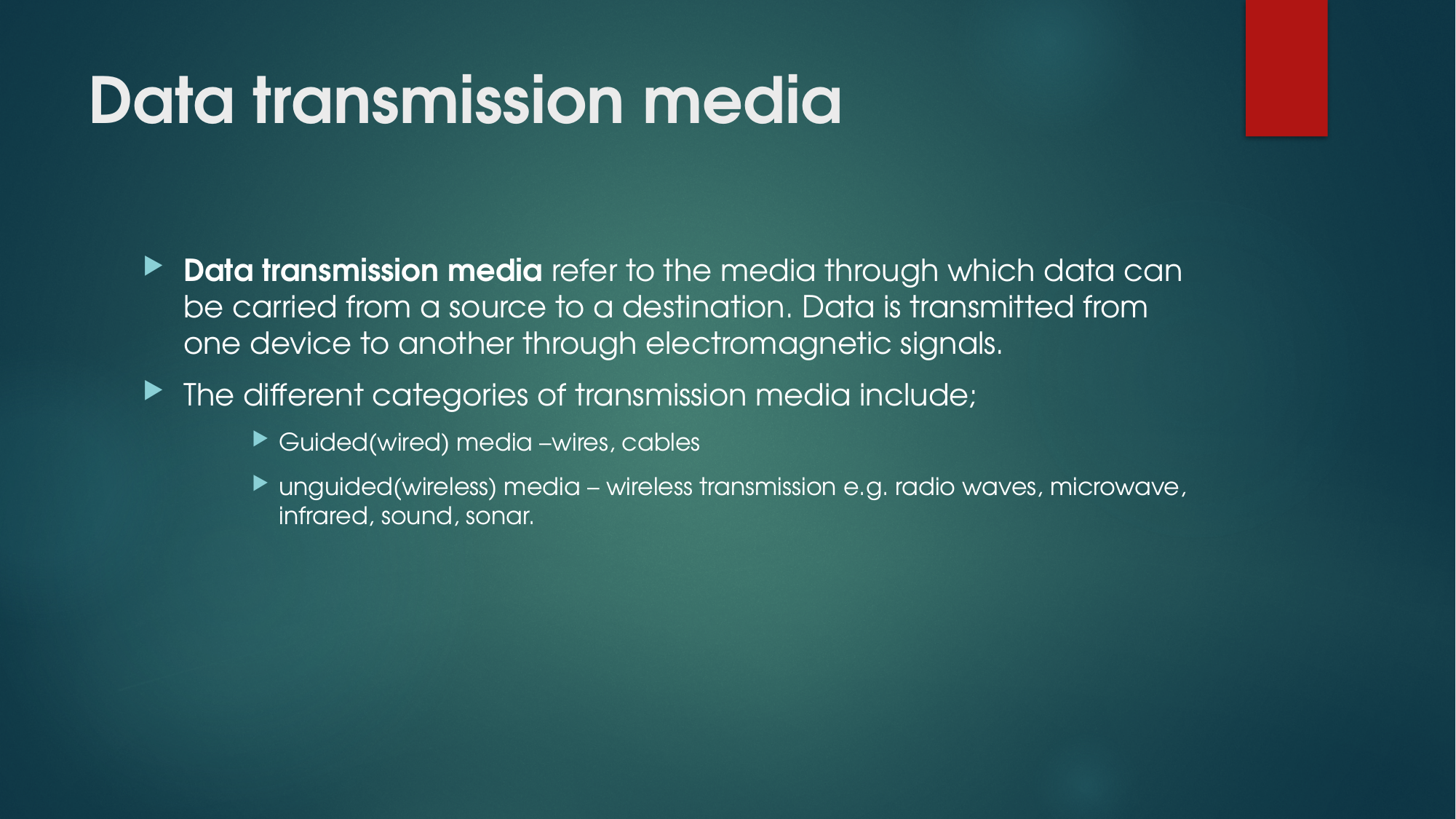

# Data transmission media
Data transmission media refer to the media through which data can be carried from a source to a destination. Data is transmitted from one device to another through electromagnetic signals.
The different categories of transmission media include;
Guided(wired) media –wires, cables
unguided(wireless) media – wireless transmission e.g. radio waves, microwave, infrared, sound, sonar.